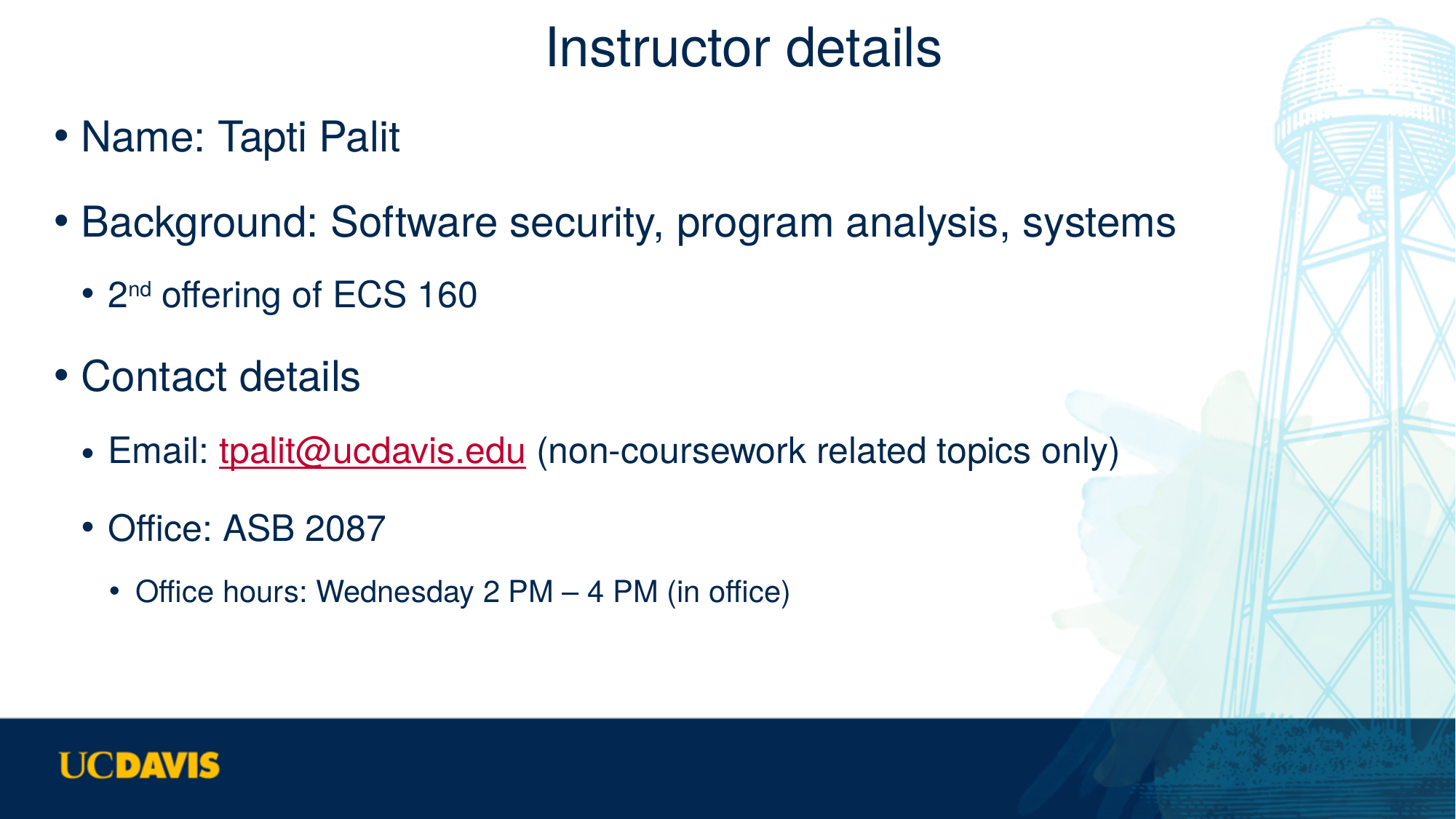

# Instructor details
Name: Tapti Palit
Background: Software security, program analysis, systems
2nd offering of ECS 160
Contact details
Email: tpalit@ucdavis.edu (non-coursework related topics only)
Office: ASB 2087
Office hours: Wednesday 2 PM – 4 PM (in office)